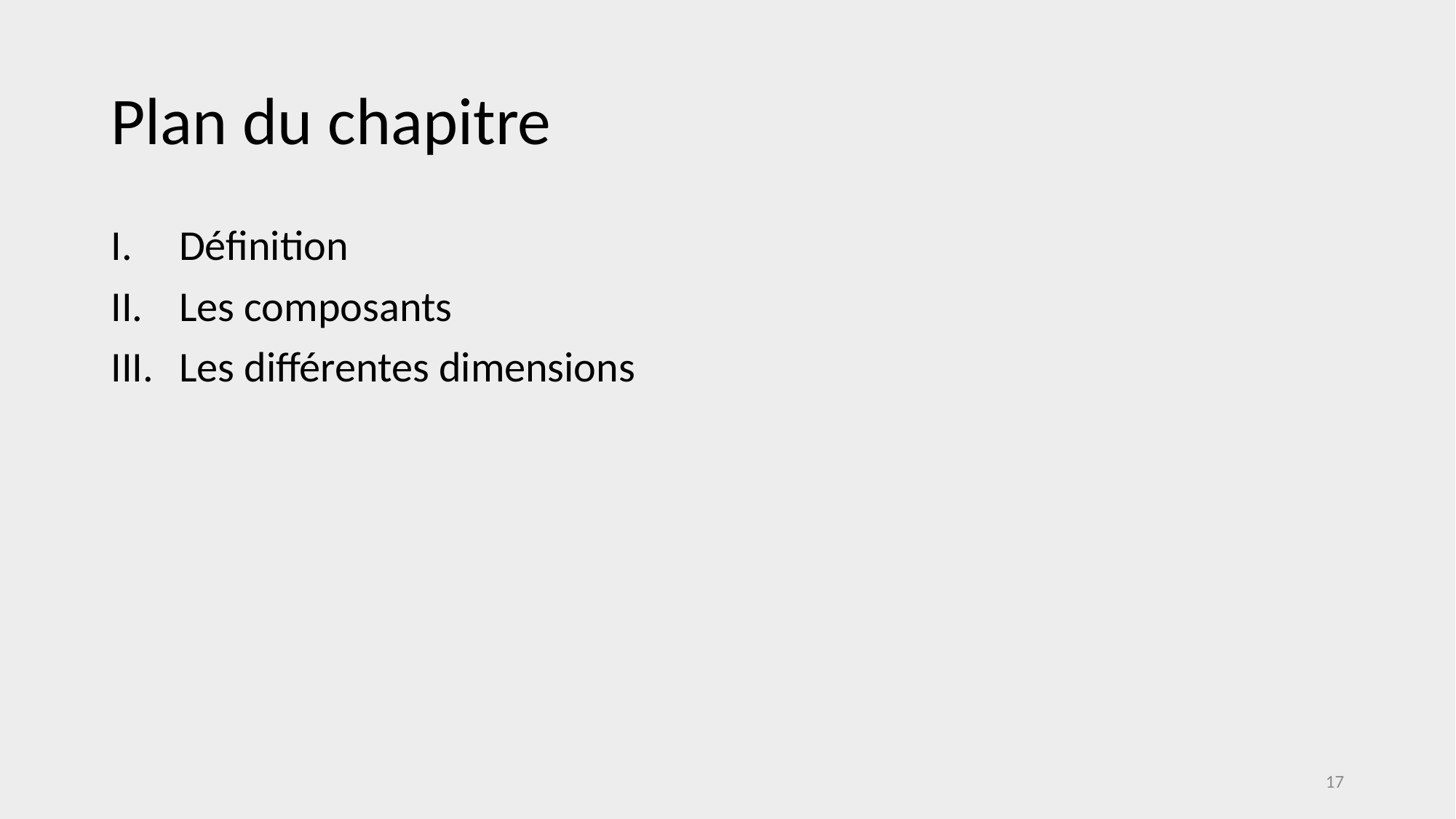

# Plan du chapitre
Définition
Les composants
Les différentes dimensions

17